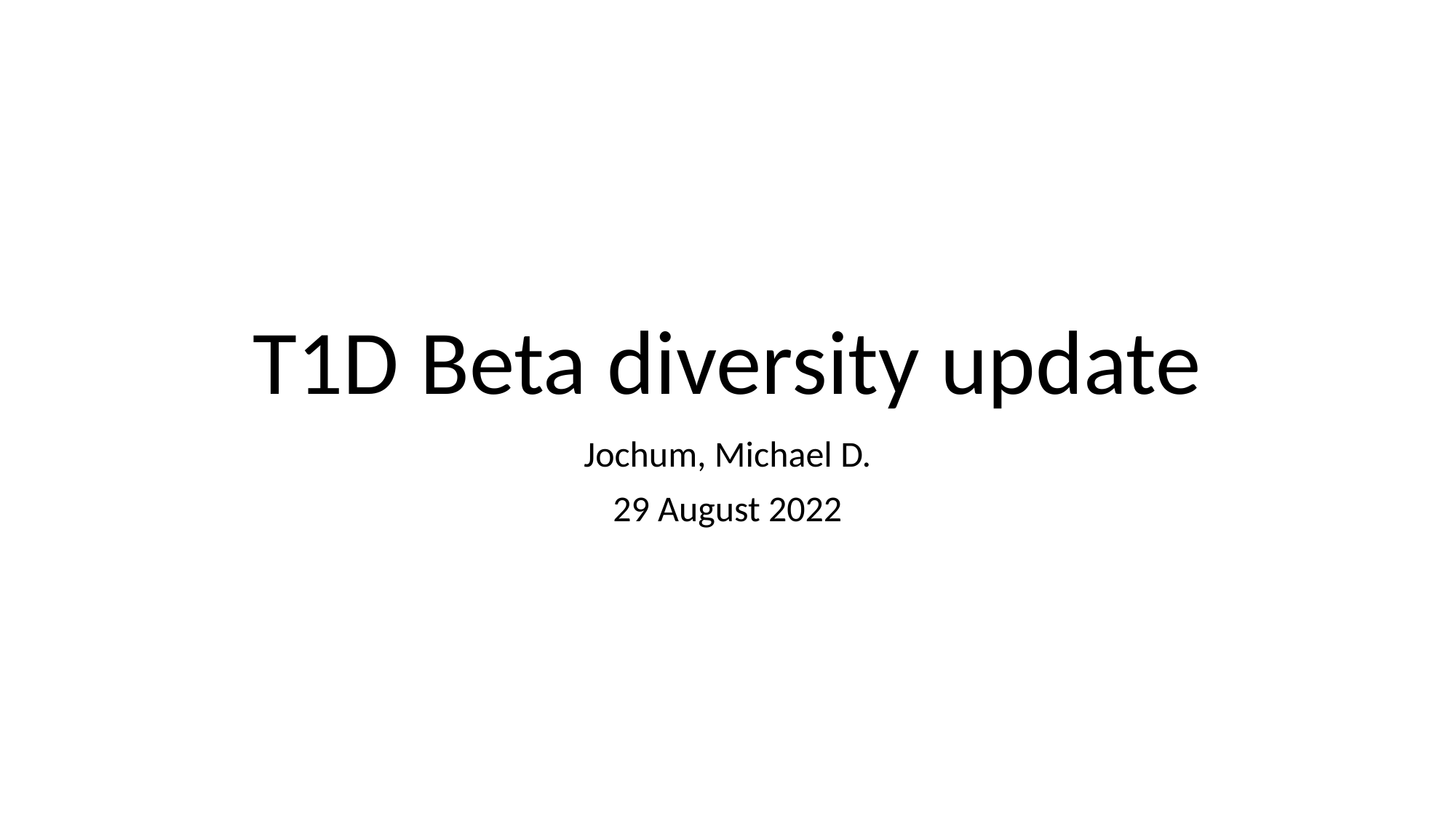

# T1D Beta diversity update
Jochum, Michael D.
29 August 2022